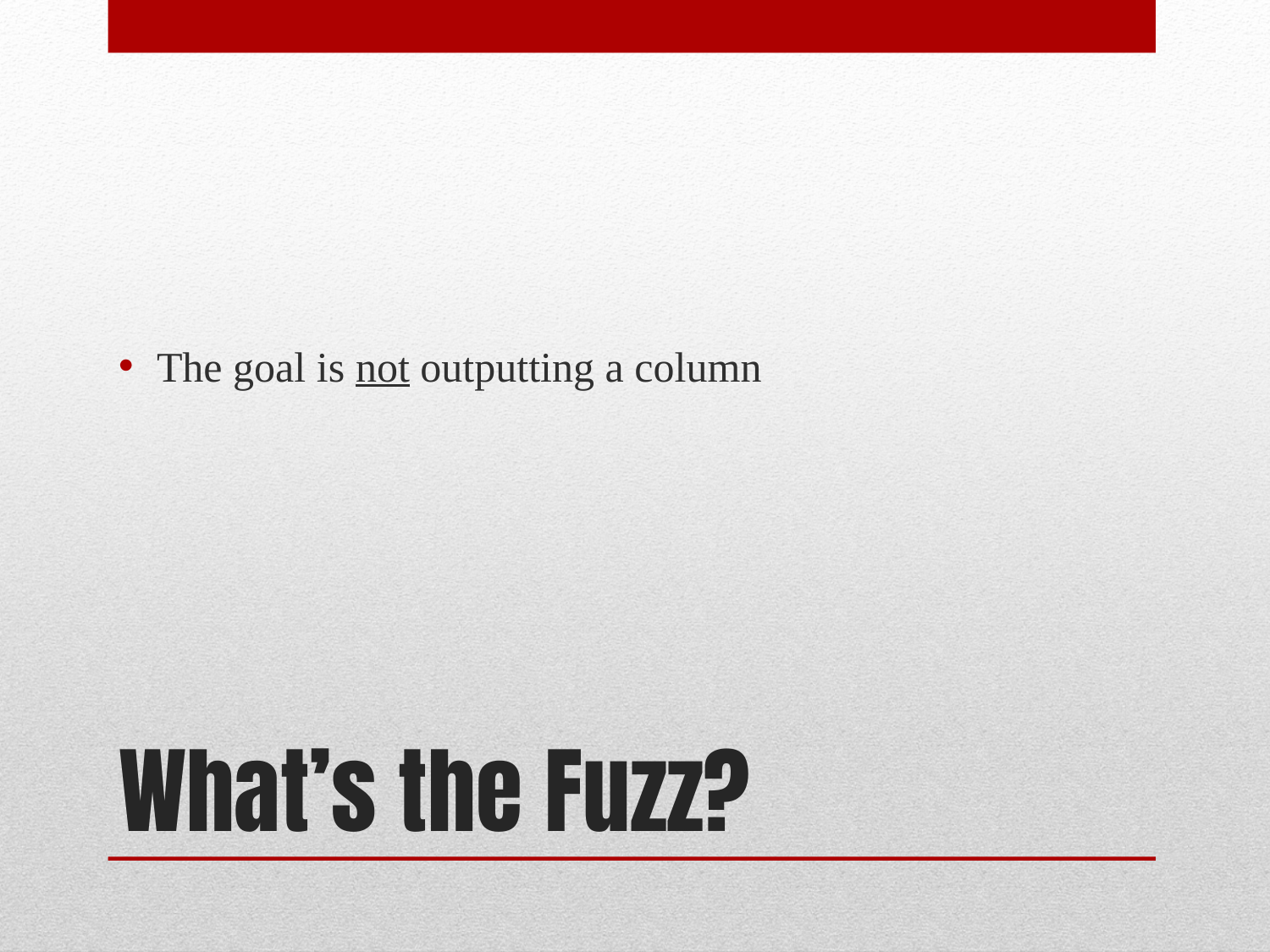

The goal is not outputting a column
# What’s the Fuzz?